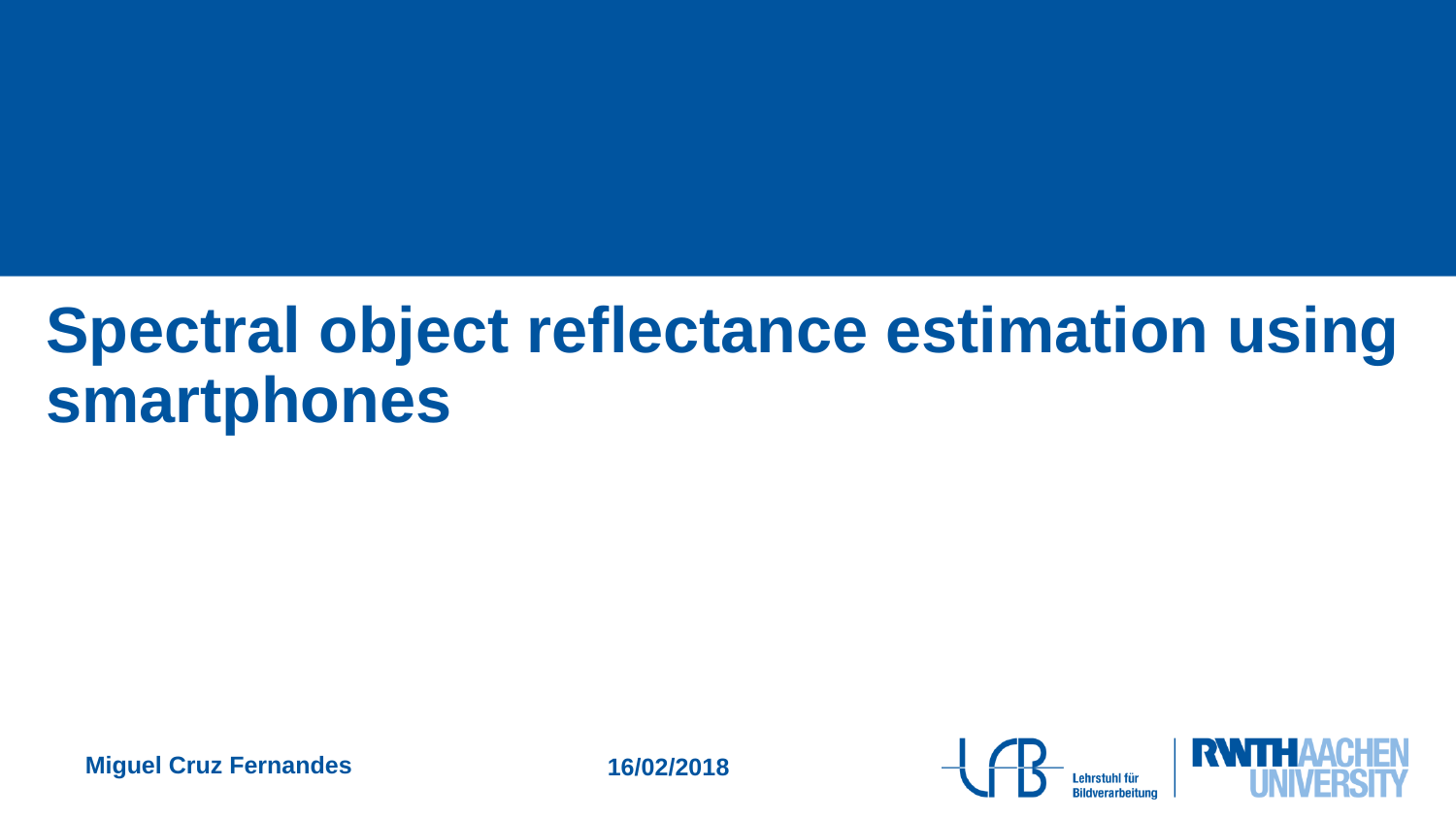

# Spectral object reflectance estimation using smartphones
1 von 14
Miguel Cruz Fernandes
16/02/2018